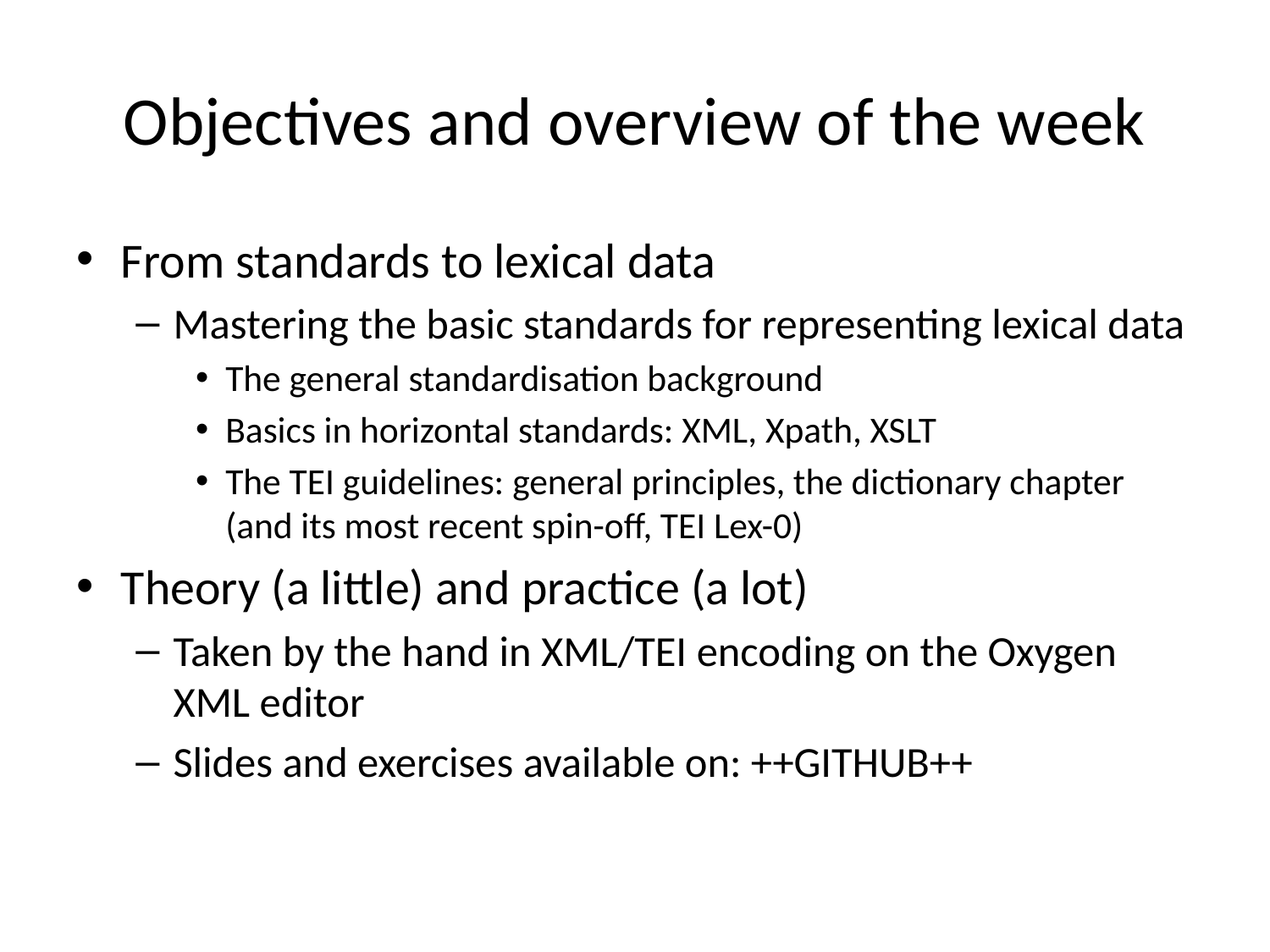

# Objectives and overview of the week
From standards to lexical data
Mastering the basic standards for representing lexical data
The general standardisation background
Basics in horizontal standards: XML, Xpath, XSLT
The TEI guidelines: general principles, the dictionary chapter (and its most recent spin-off, TEI Lex-0)
Theory (a little) and practice (a lot)
Taken by the hand in XML/TEI encoding on the Oxygen XML editor
Slides and exercises available on: ++GITHUB++